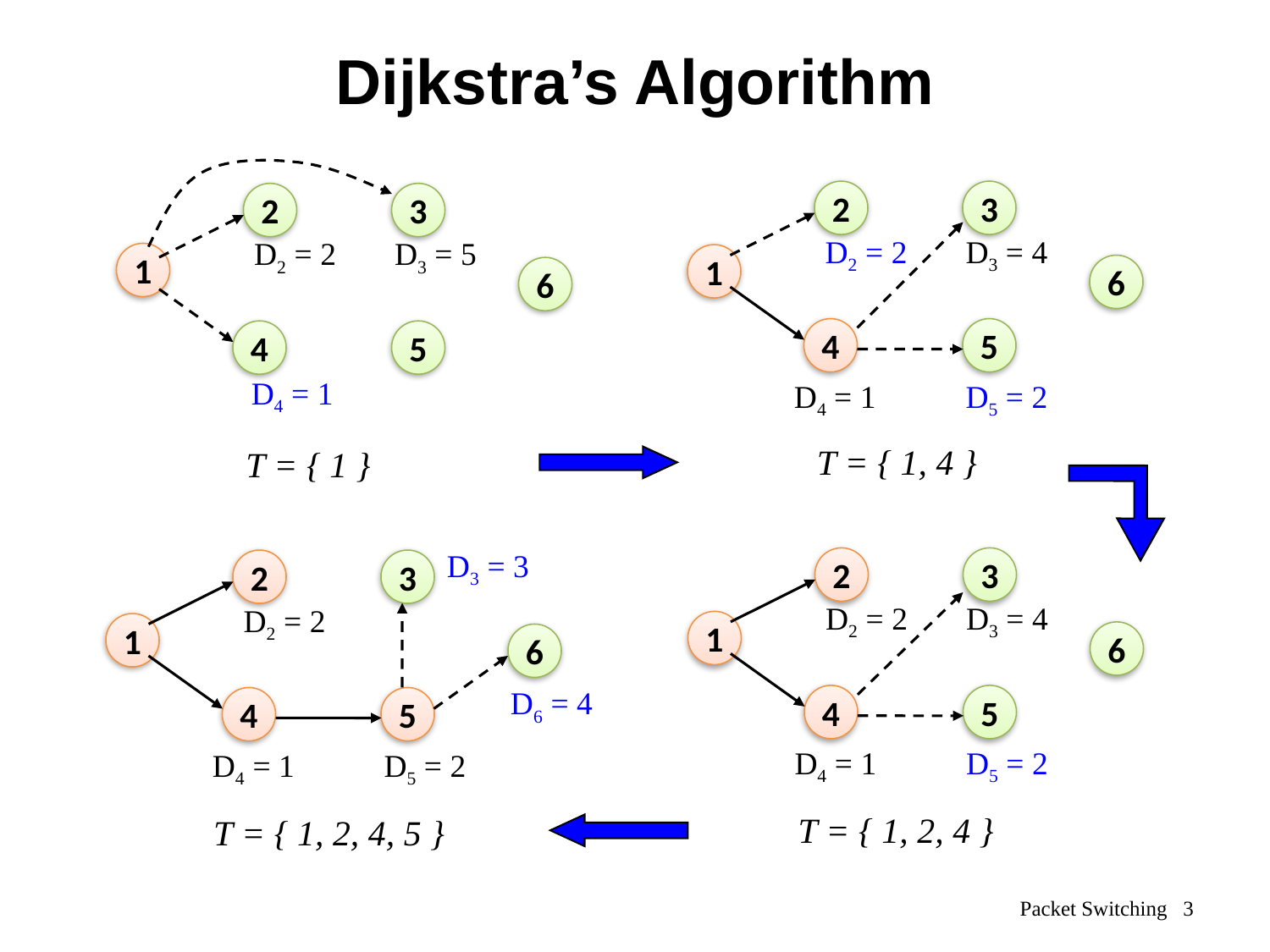

# Dijkstra’s Algorithm

2
3
2
3

D2 = 2
D3 = 4
D2 = 2
D3 = 5
1
1
6
6

4
5
4
5

D4 = 1
D4 = 1
D5 = 2
T = { 1, 4 }
T = { 1 }

D3 = 3
2
3
2
3

D2 = 2
D3 = 4

D2 = 2

1
1
6
6

D6 = 4
4
5
4
5

D4 = 1
D5 = 2
D4 = 1
D5 = 2
T = { 1, 2, 4 }
T = { 1, 2, 4, 5 }

Packet Switching   3